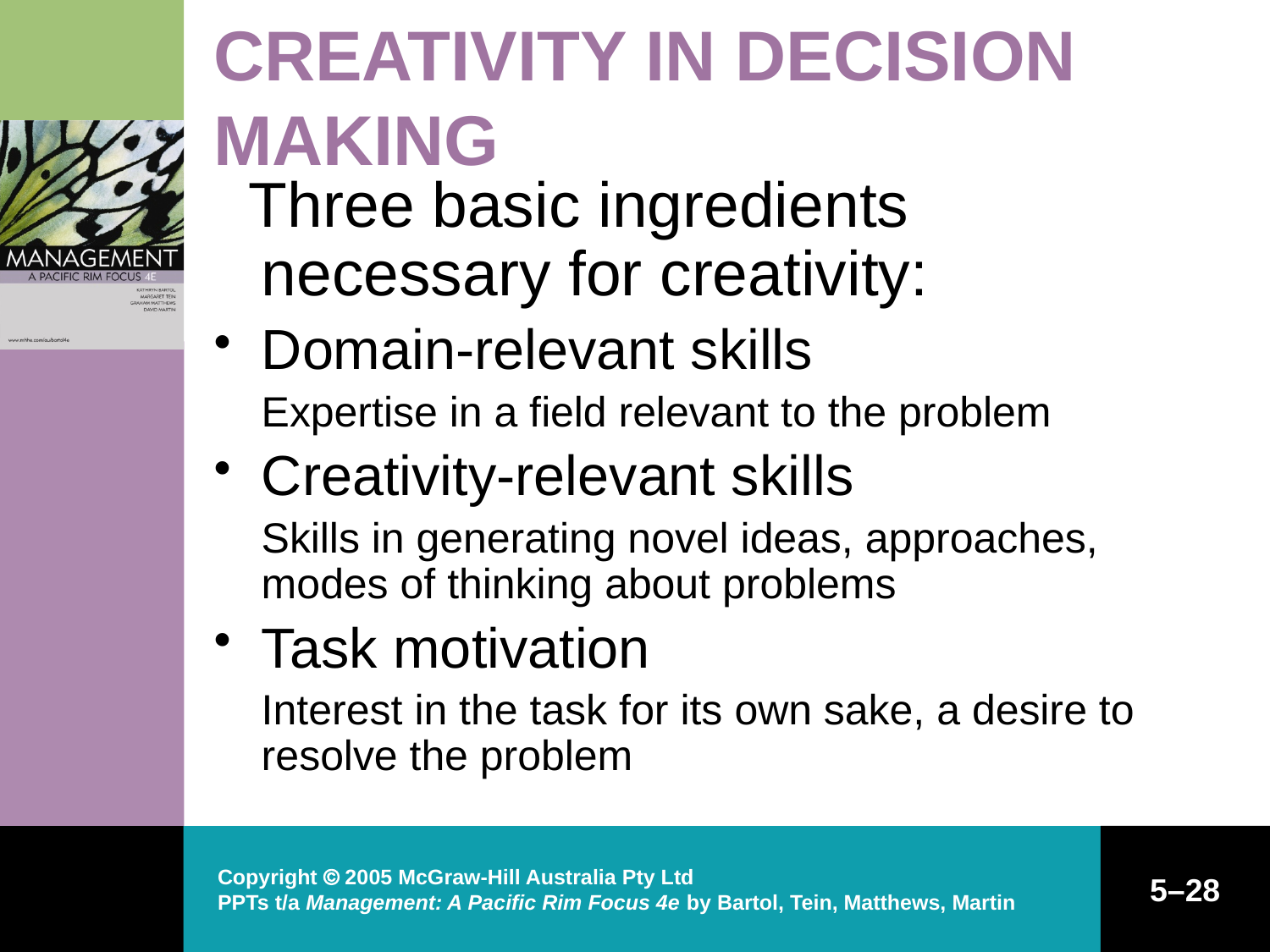

# CREATIVITY IN DECISION MAKING
  Three basic ingredients necessary for creativity:
Domain-relevant skills
	Expertise in a field relevant to the problem
Creativity-relevant skills
	Skills in generating novel ideas, approaches, modes of thinking about problems
Task motivation
	Interest in the task for its own sake, a desire to resolve the problem
Copyright © 2005 McGraw-Hill Australia Pty Ltd
PPTs t/a Management: A Pacific Rim Focus 4e by Bartol, Tein, Matthews, Martin
5–28